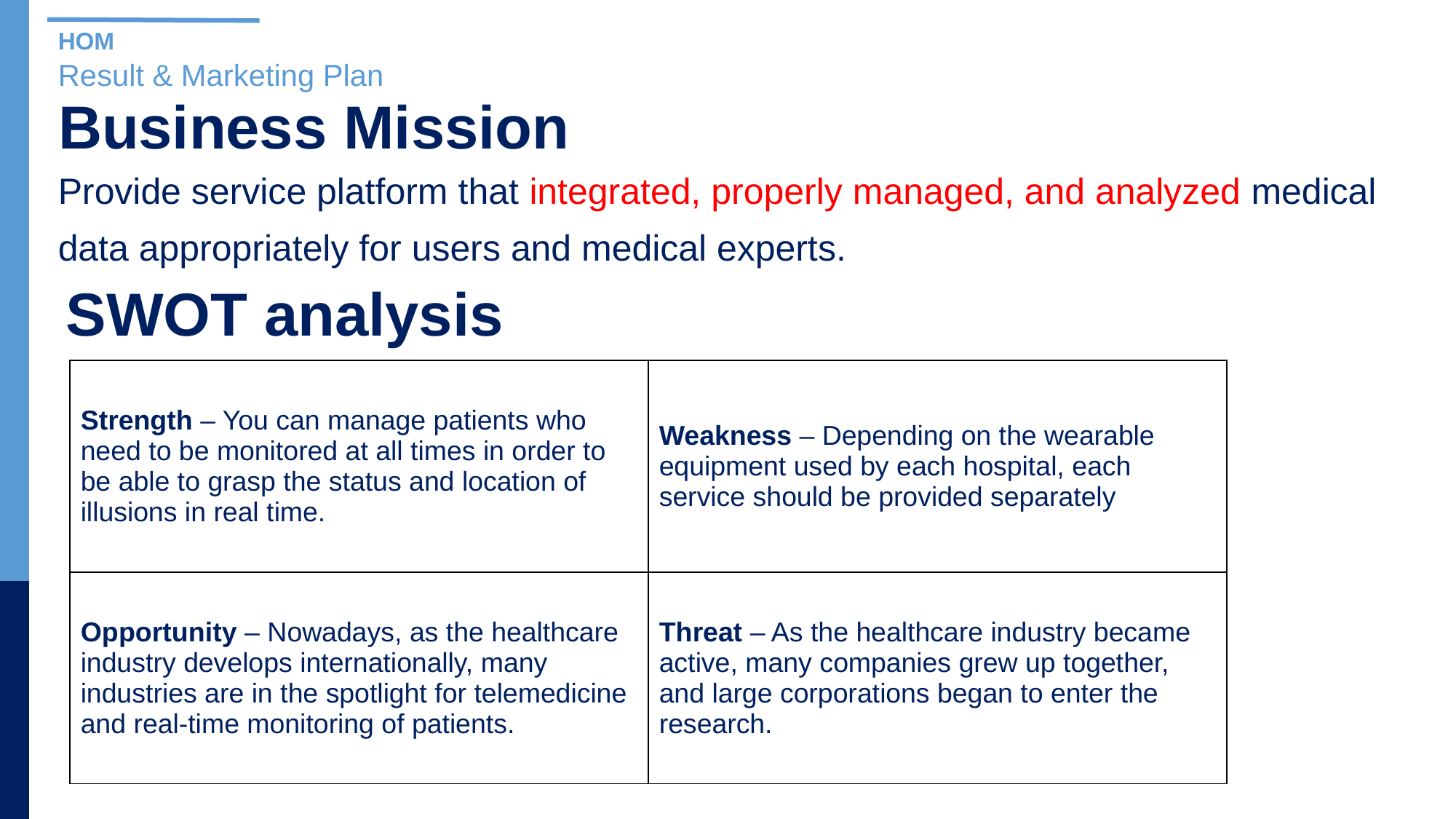

HOM
Result & Marketing Plan
Business Mission
Provide service platform that integrated, properly managed, and analyzed medical data appropriately for users and medical experts.
SWOT analysis
| Strength – You can manage patients who need to be monitored at all times in order to be able to grasp the status and location of illusions in real time. | Weakness – Depending on the wearable equipment used by each hospital, each service should be provided separately |
| --- | --- |
| Opportunity – Nowadays, as the healthcare industry develops internationally, many industries are in the spotlight for telemedicine and real-time monitoring of patients. | Threat – As the healthcare industry became active, many companies grew up together, and large corporations began to enter the research. |